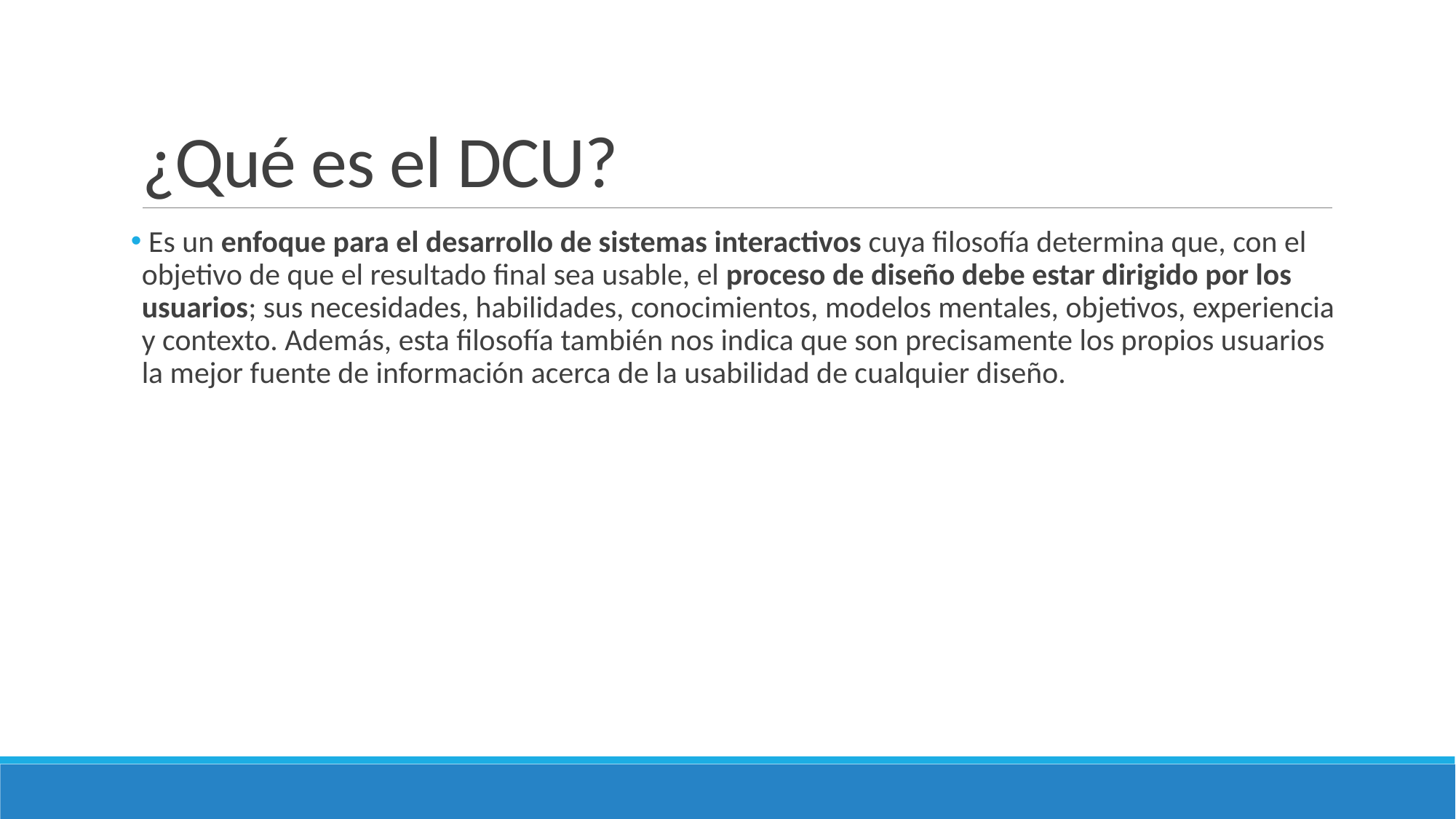

# ¿Qué es el DCU?
 Es un enfoque para el desarrollo de sistemas interactivos cuya filosofía determina que, con el objetivo de que el resultado final sea usable, el proceso de diseño debe estar dirigido por los usuarios; sus necesidades, habilidades, conocimientos, modelos mentales, objetivos, experiencia y contexto. Además, esta filosofía también nos indica que son precisamente los propios usuarios la mejor fuente de información acerca de la usabilidad de cualquier diseño.